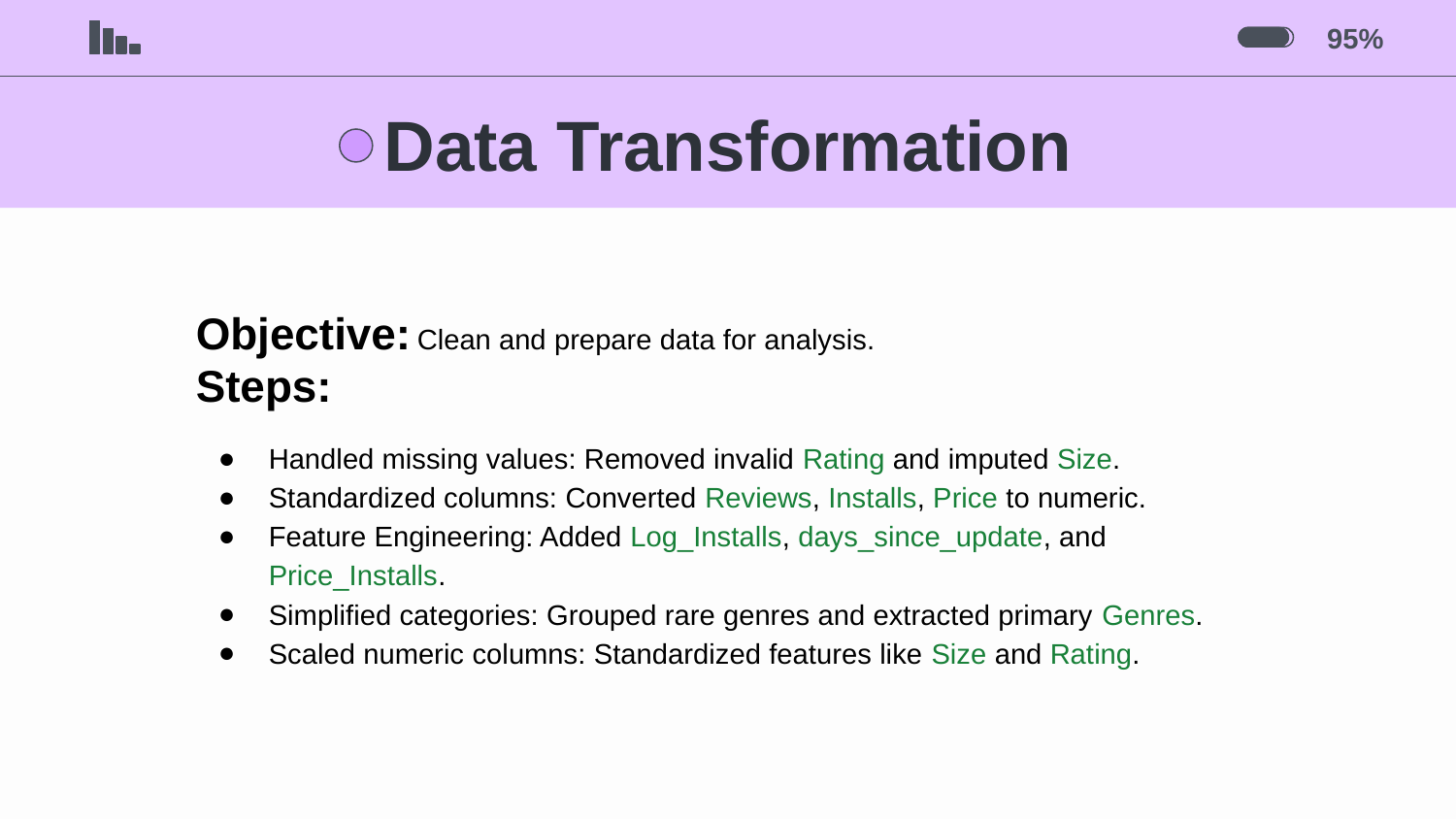

95%
# Data Transformation

Objective: Clean and prepare data for analysis.
Steps:
Handled missing values: Removed invalid Rating and imputed Size.
Standardized columns: Converted Reviews, Installs, Price to numeric.
Feature Engineering: Added Log_Installs, days_since_update, and Price_Installs.
Simplified categories: Grouped rare genres and extracted primary Genres.
Scaled numeric columns: Standardized features like Size and Rating.